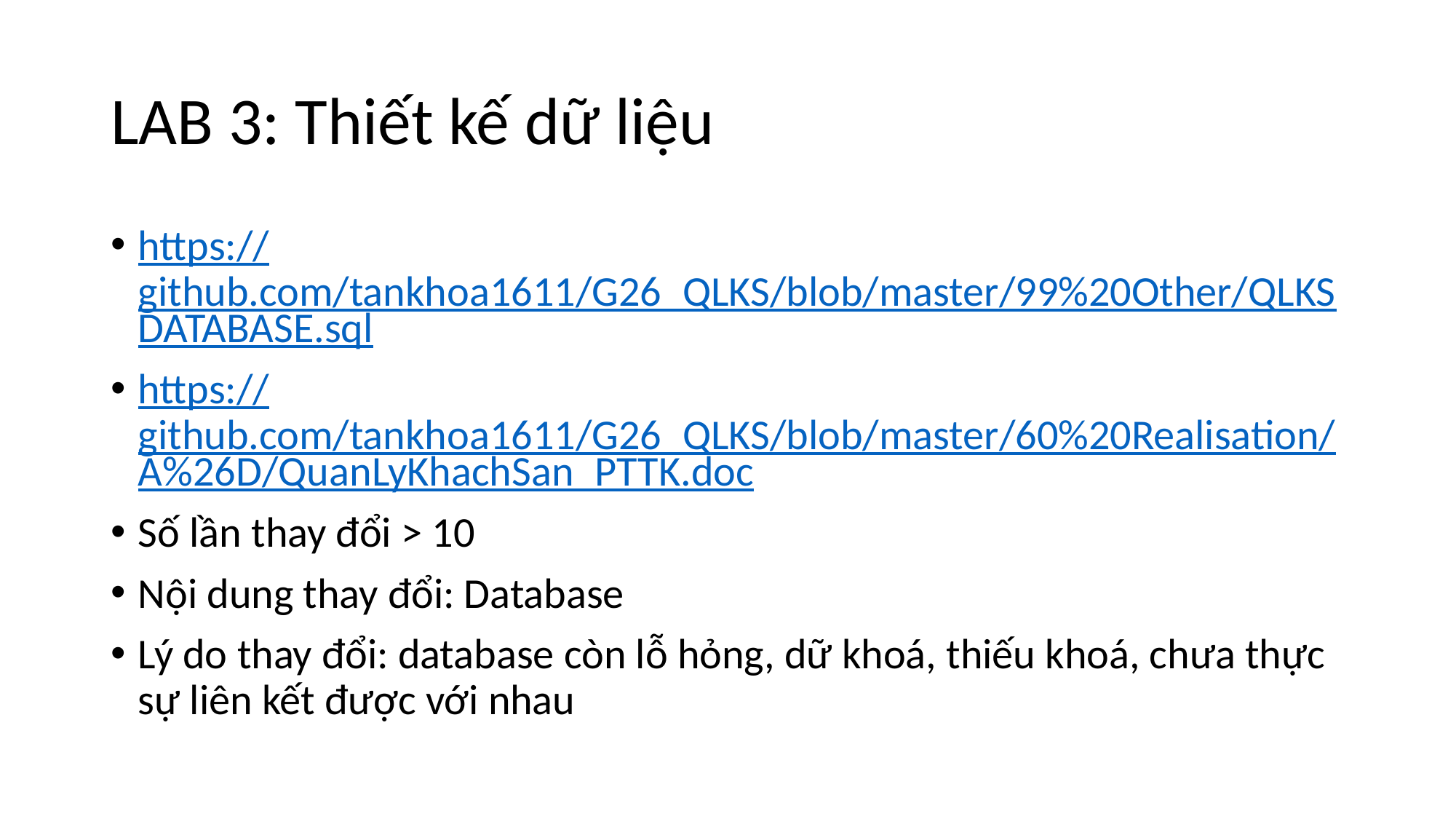

# LAB 3: Thiết kế dữ liệu
https://github.com/tankhoa1611/G26_QLKS/blob/master/99%20Other/QLKSDATABASE.sql
https://github.com/tankhoa1611/G26_QLKS/blob/master/60%20Realisation/A%26D/QuanLyKhachSan_PTTK.doc
Số lần thay đổi > 10
Nội dung thay đổi: Database
Lý do thay đổi: database còn lỗ hỏng, dữ khoá, thiếu khoá, chưa thực sự liên kết được với nhau